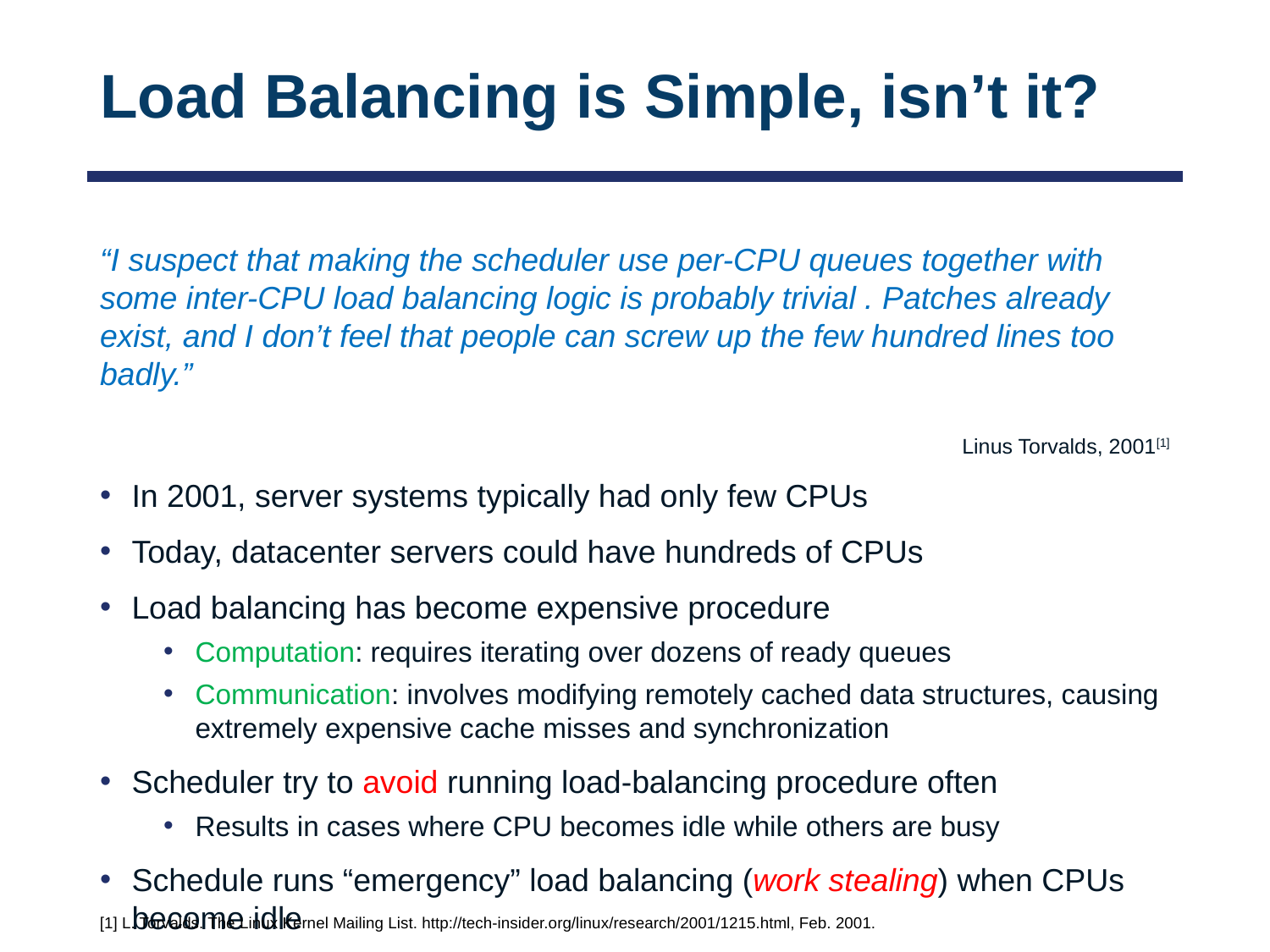

# Load Balancing is Simple, isn’t it?
“I suspect that making the scheduler use per-CPU queues together with some inter-CPU load balancing logic is probably trivial . Patches already exist, and I don’t feel that people can screw up the few hundred lines too badly.”

Linus Torvalds, 2001[1]
In 2001, server systems typically had only few CPUs
Today, datacenter servers could have hundreds of CPUs
Load balancing has become expensive procedure
Computation: requires iterating over dozens of ready queues
Communication: involves modifying remotely cached data structures, causing extremely expensive cache misses and synchronization
Scheduler try to avoid running load-balancing procedure often
Results in cases where CPU becomes idle while others are busy
Schedule runs “emergency” load balancing (work stealing) when CPUs become idle
[1] L. Torvalds. The Linux Kernel Mailing List. http://tech-insider.org/linux/research/2001/1215.html, Feb. 2001.